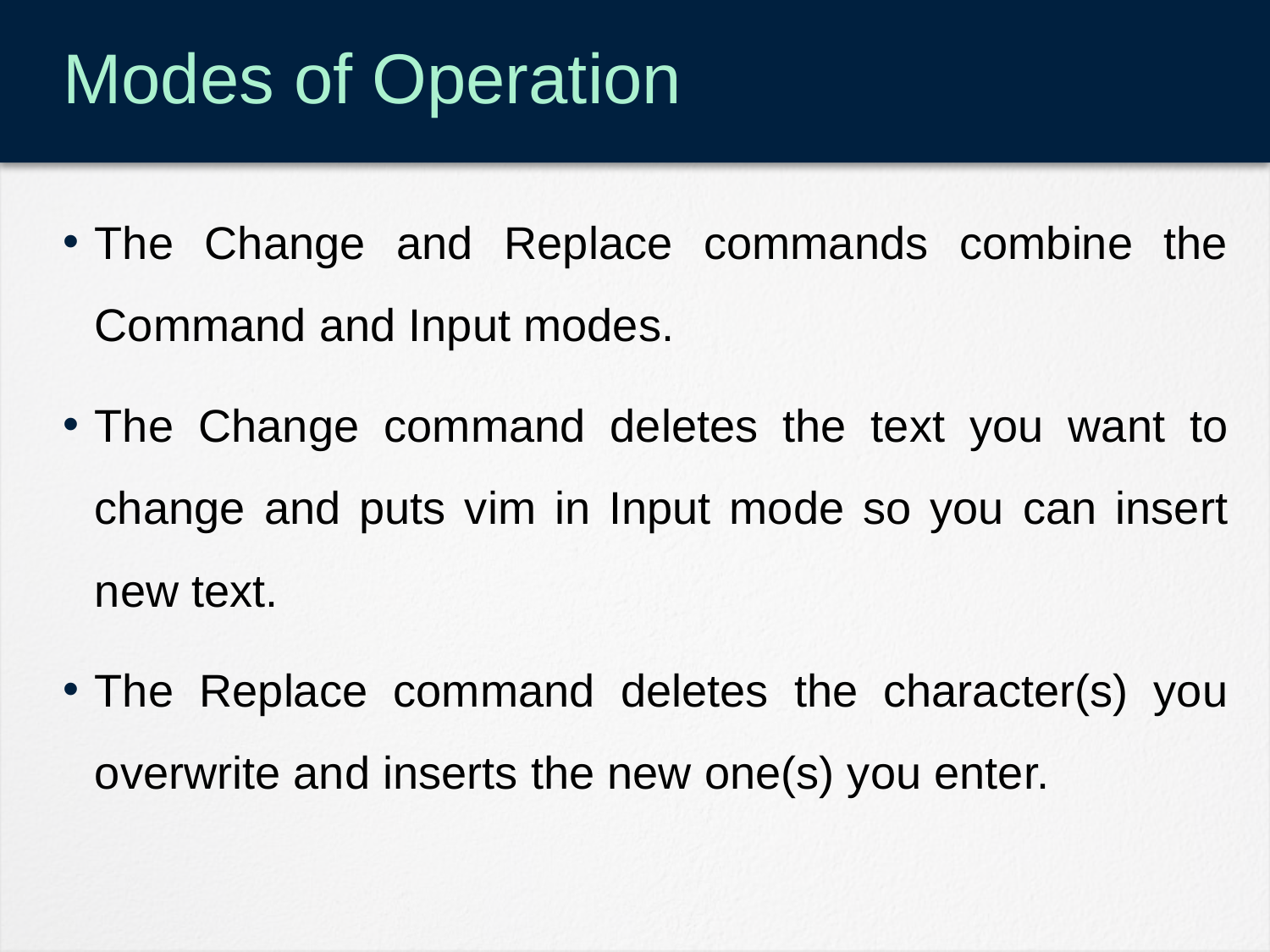

# Modes of Operation
The Change and Replace commands combine the Command and Input modes.
The Change command deletes the text you want to change and puts vim in Input mode so you can insert new text.
The Replace command deletes the character(s) you overwrite and inserts the new one(s) you enter.